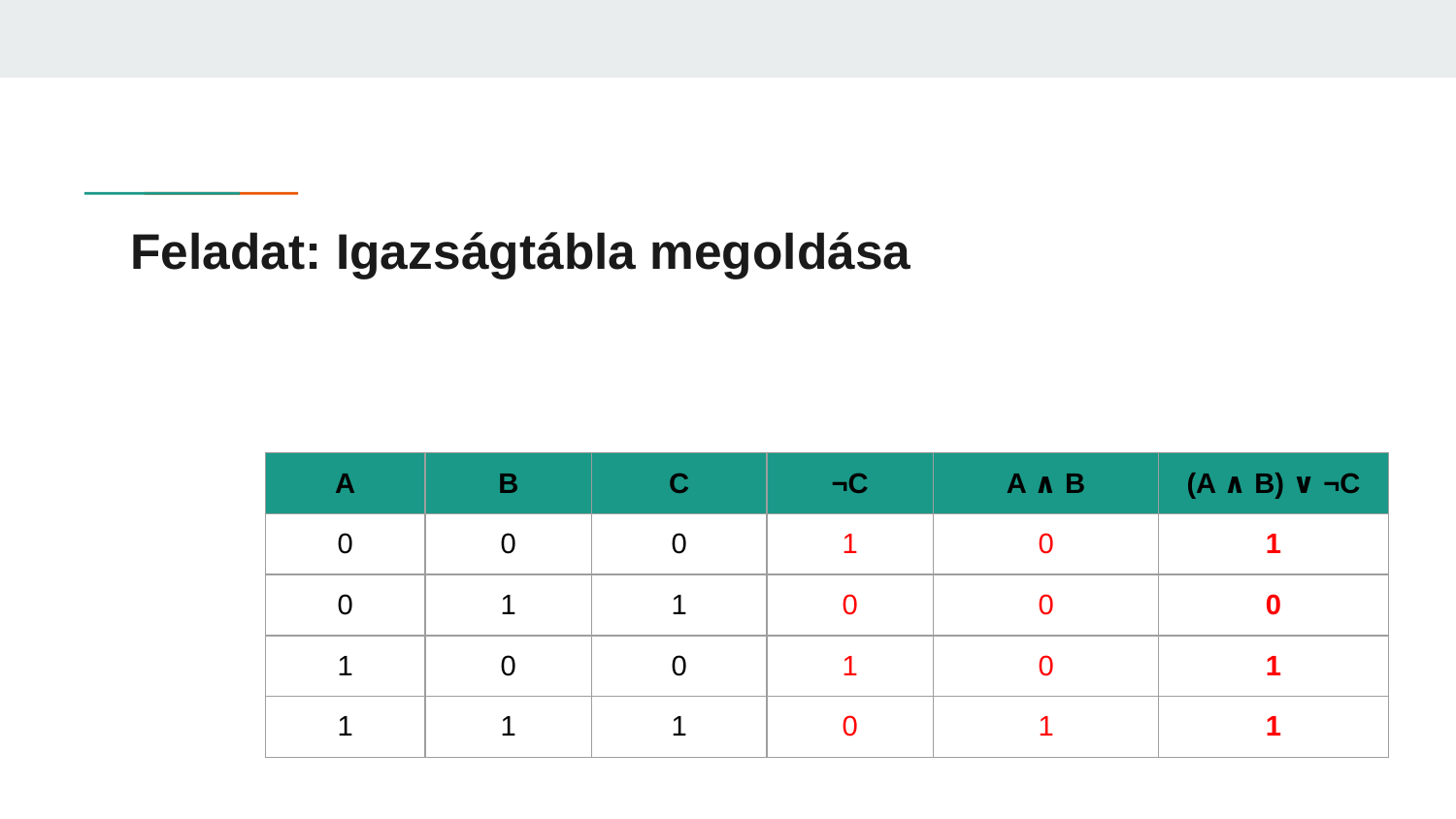

# Feladat: Igazságtábla megoldása
| A | B | C | ¬C | A ∧ B | (A ∧ B) ∨ ¬C |
| --- | --- | --- | --- | --- | --- |
| 0 | 0 | 0 | 1 | 0 | 1 |
| 0 | 1 | 1 | 0 | 0 | 0 |
| 1 | 0 | 0 | 1 | 0 | 1 |
| 1 | 1 | 1 | 0 | 1 | 1 |